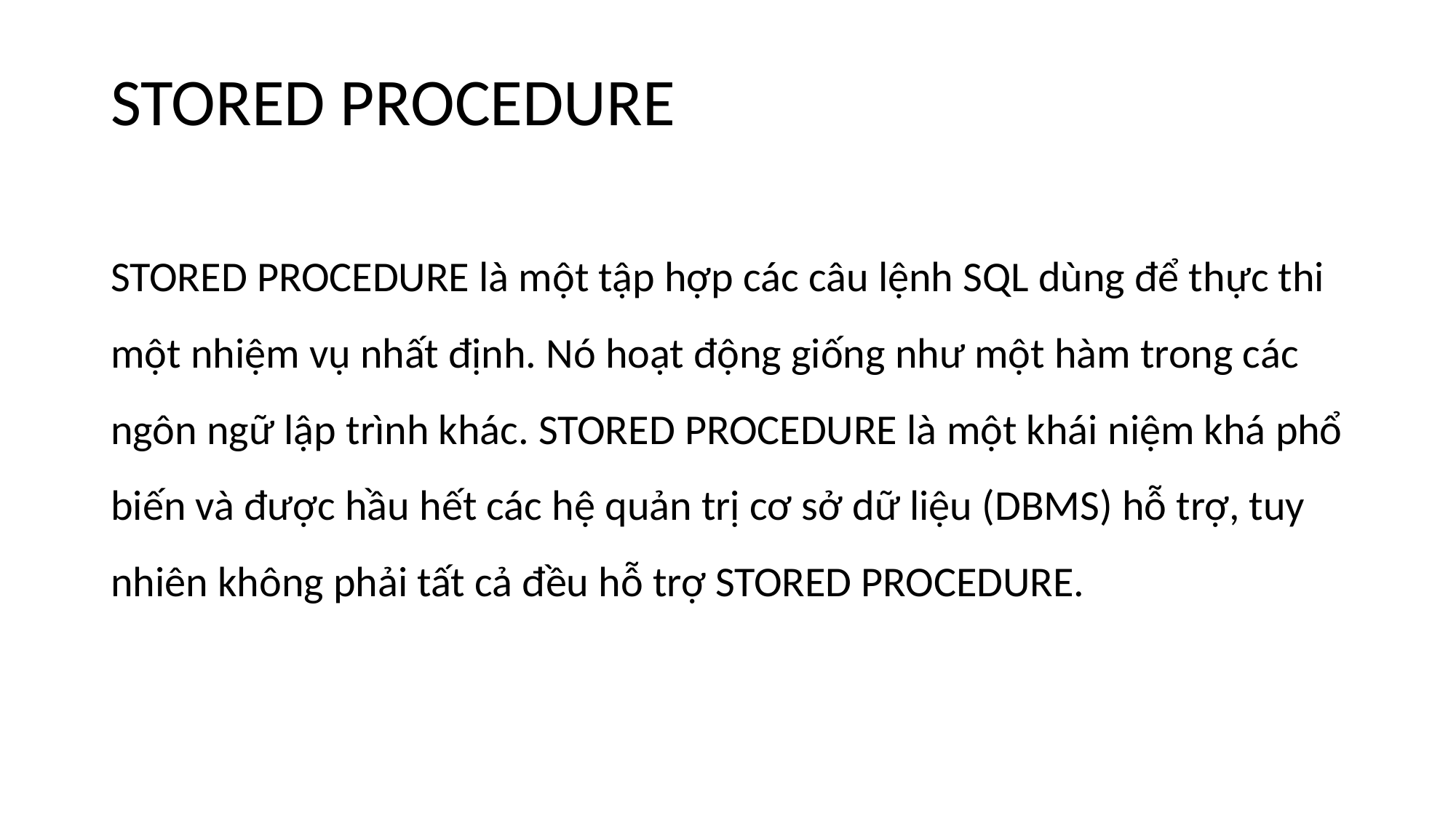

# STORED PROCEDURE
STORED PROCEDURE là một tập hợp các câu lệnh SQL dùng để thực thi một nhiệm vụ nhất định. Nó hoạt động giống như một hàm trong các ngôn ngữ lập trình khác. STORED PROCEDURE là một khái niệm khá phổ biến và được hầu hết các hệ quản trị cơ sở dữ liệu (DBMS) hỗ trợ, tuy nhiên không phải tất cả đều hỗ trợ STORED PROCEDURE.